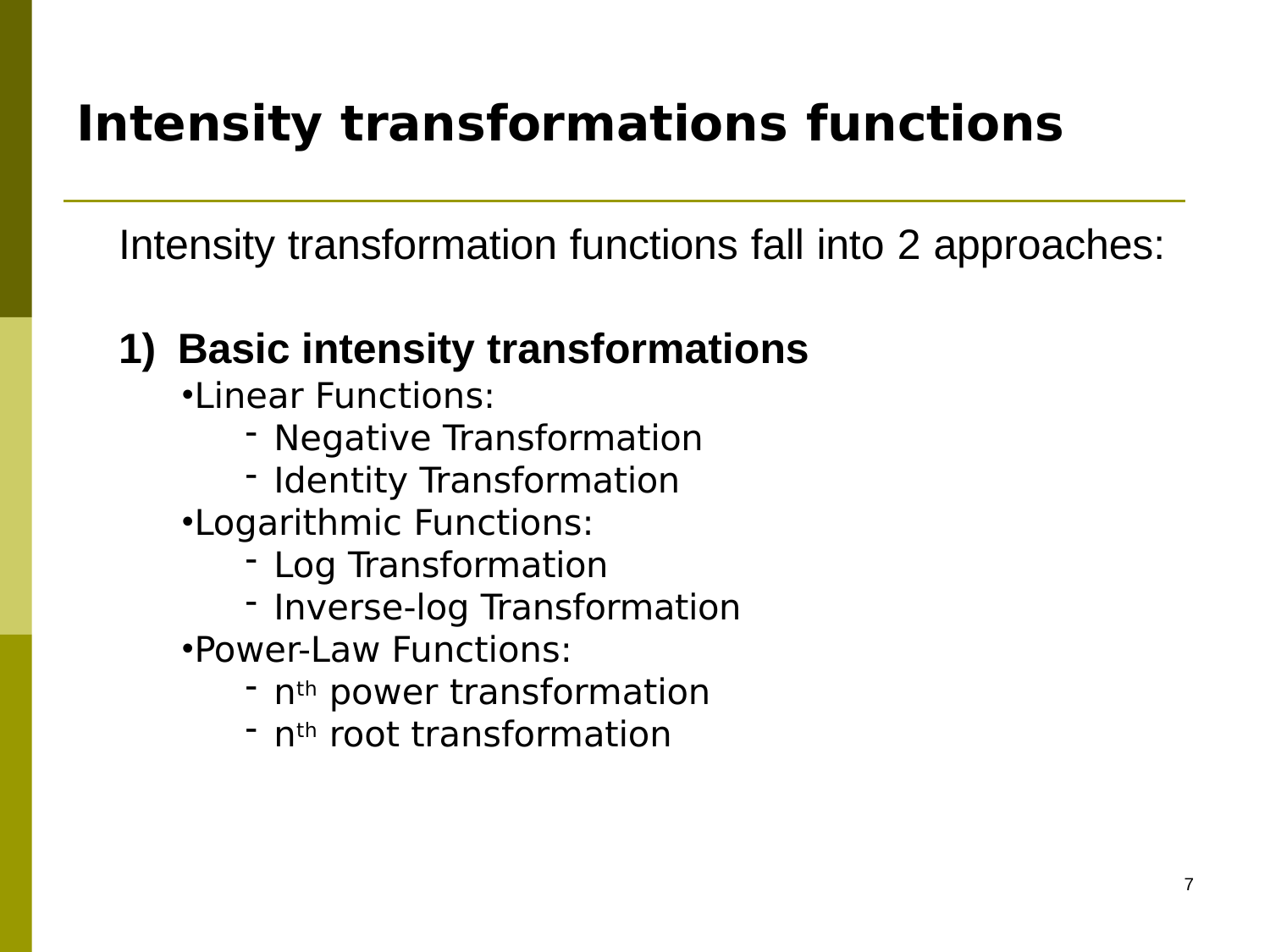

# Intensity transformations functions
Intensity transformation functions fall into 2 approaches:

Basic intensity transformations
Linear Functions:
Negative Transformation
Identity Transformation
Logarithmic Functions:
Log Transformation
Inverse-log Transformation
Power-Law Functions:
nth power transformation
nth root transformation
7